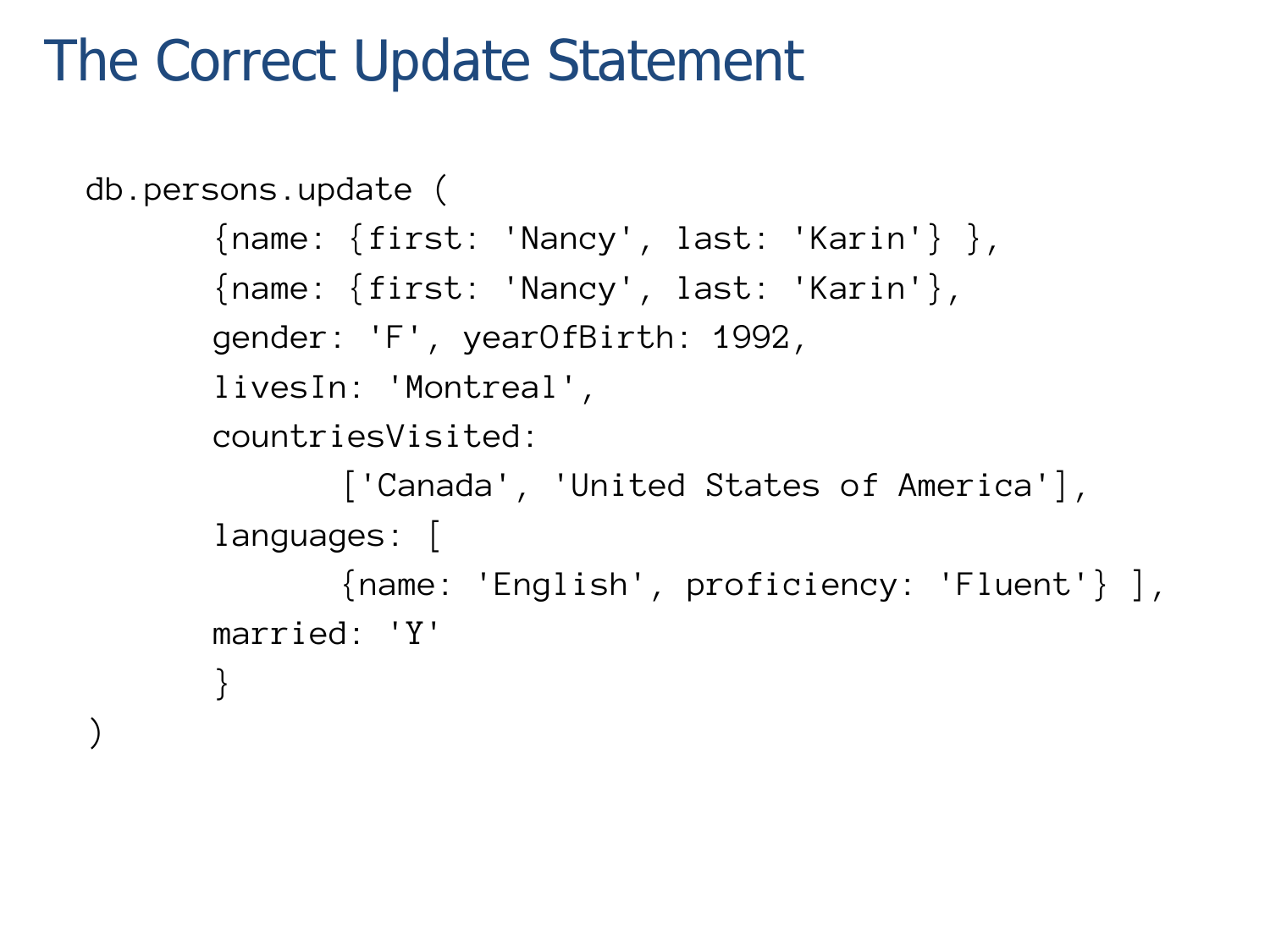

# The Correct Update Statement
db.persons.update (
	{name: {first: 'Nancy', last: 'Karin'} },
	{name: {first: 'Nancy', last: 'Karin'},
	gender: 'F', yearOfBirth: 1992,
	livesIn: 'Montreal',
	countriesVisited:
		['Canada', 'United States of America'],
	languages: [
		{name: 'English', proficiency: 'Fluent'} ],
	married: 'Y'
	}
)